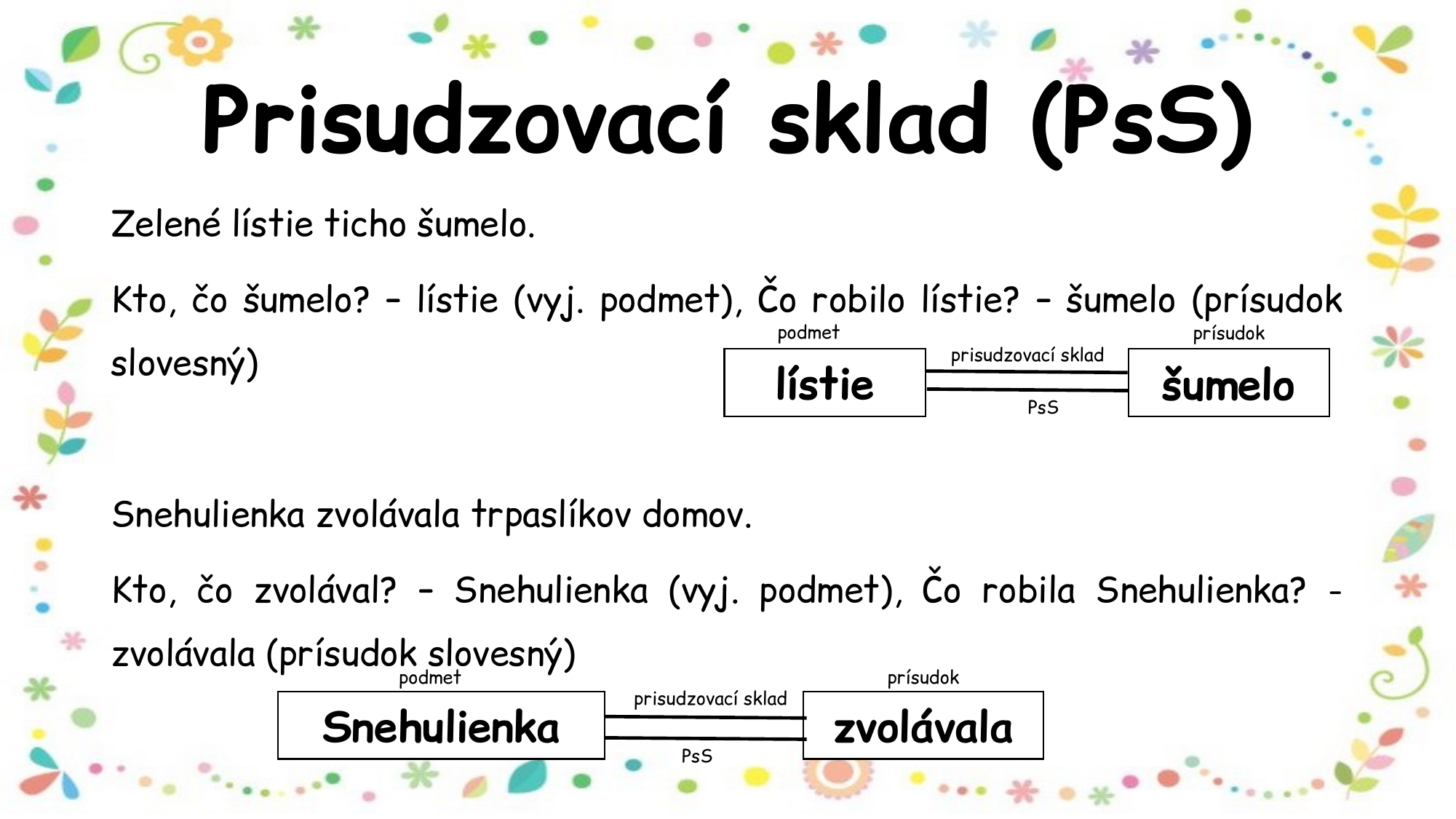

# Prisudzovací sklad (PsS)
Zelené lístie ticho šumelo.
Kto, čo šumelo? – lístie (vyj. podmet), Čo robilo lístie? – šumelo (prísudok slovesný)

Snehulienka zvolávala trpaslíkov domov.
Kto, čo zvolával? – Snehulienka (vyj. podmet), Čo robila Snehulienka? - zvolávala (prísudok slovesný)
podmet
prísudok
prisudzovací sklad
lístie
šumelo
PsS
prísudok
podmet
prisudzovací sklad
Snehulienka
zvolávala
PsS